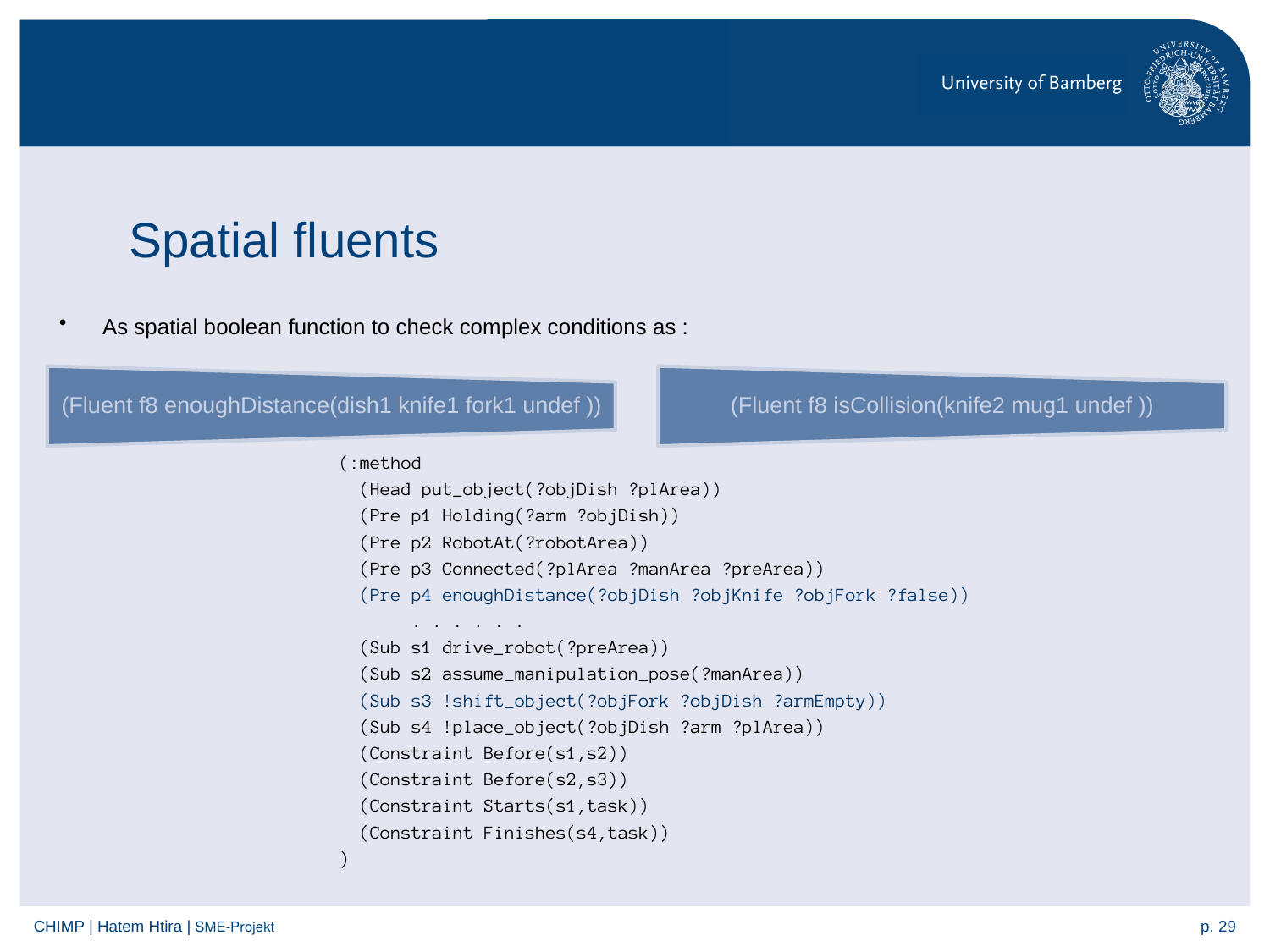

# Spatial fluents
As spatial boolean function to check complex conditions as :

(:method
  (Head put_object(?objDish ?plArea))
  (Pre p1 Holding(?arm ?objDish))
  (Pre p2 RobotAt(?robotArea))
  (Pre p3 Connected(?plArea ?manArea ?preArea))
  (Pre p4 enoughDistance(?objDish ?objKnife ?objFork ?false))
       . . . . . .
  (Sub s1 drive_robot(?preArea))
  (Sub s2 assume_manipulation_pose(?manArea))
  (Sub s3 !shift_object(?objFork ?objDish ?armEmpty))
  (Sub s4 !place_object(?objDish ?arm ?plArea))
  (Constraint Before(s1,s2))
  (Constraint Before(s2,s3))
  (Constraint Starts(s1,task))
  (Constraint Finishes(s4,task))
)
(Fluent f8 enoughDistance(dish1 knife1 fork1 undef ))
(Fluent f8 isCollision(knife2 mug1 undef ))